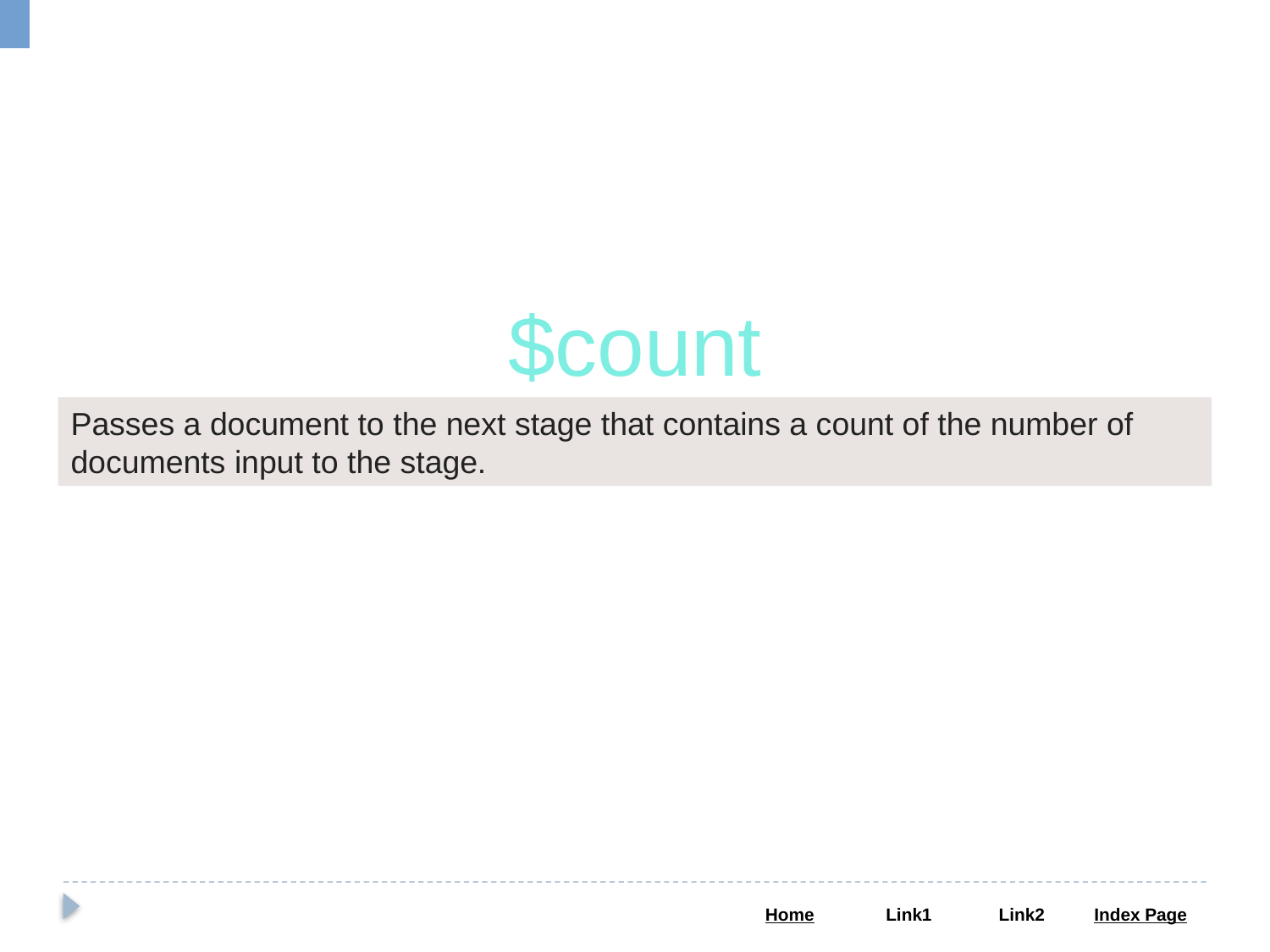

$count
Passes a document to the next stage that contains a count of the number of documents input to the stage.